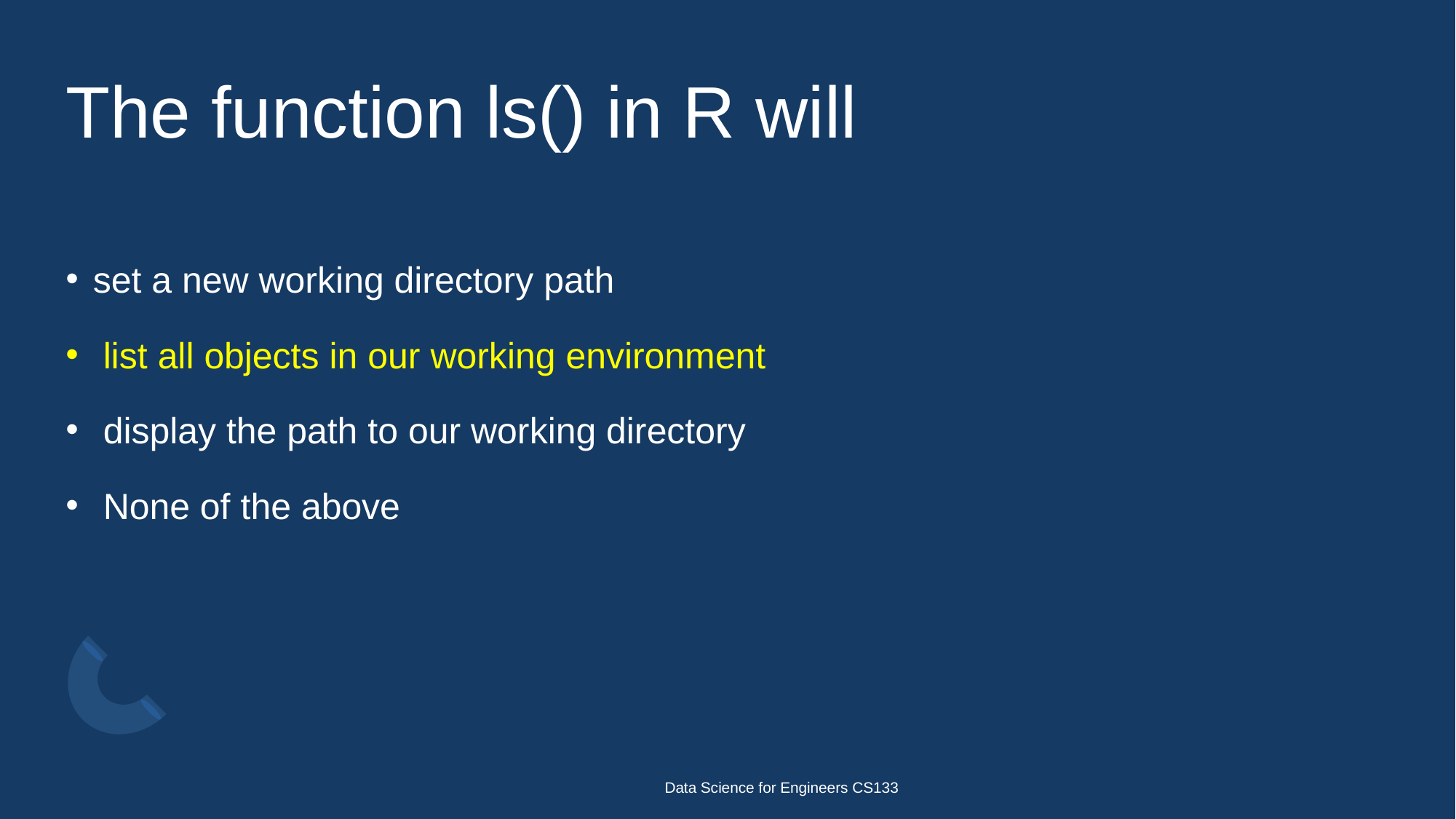

# The function ls() in R will
set a new working directory path
 list all objects in our working environment
 display the path to our working directory
 None of the above
Data Science for Engineers CS133